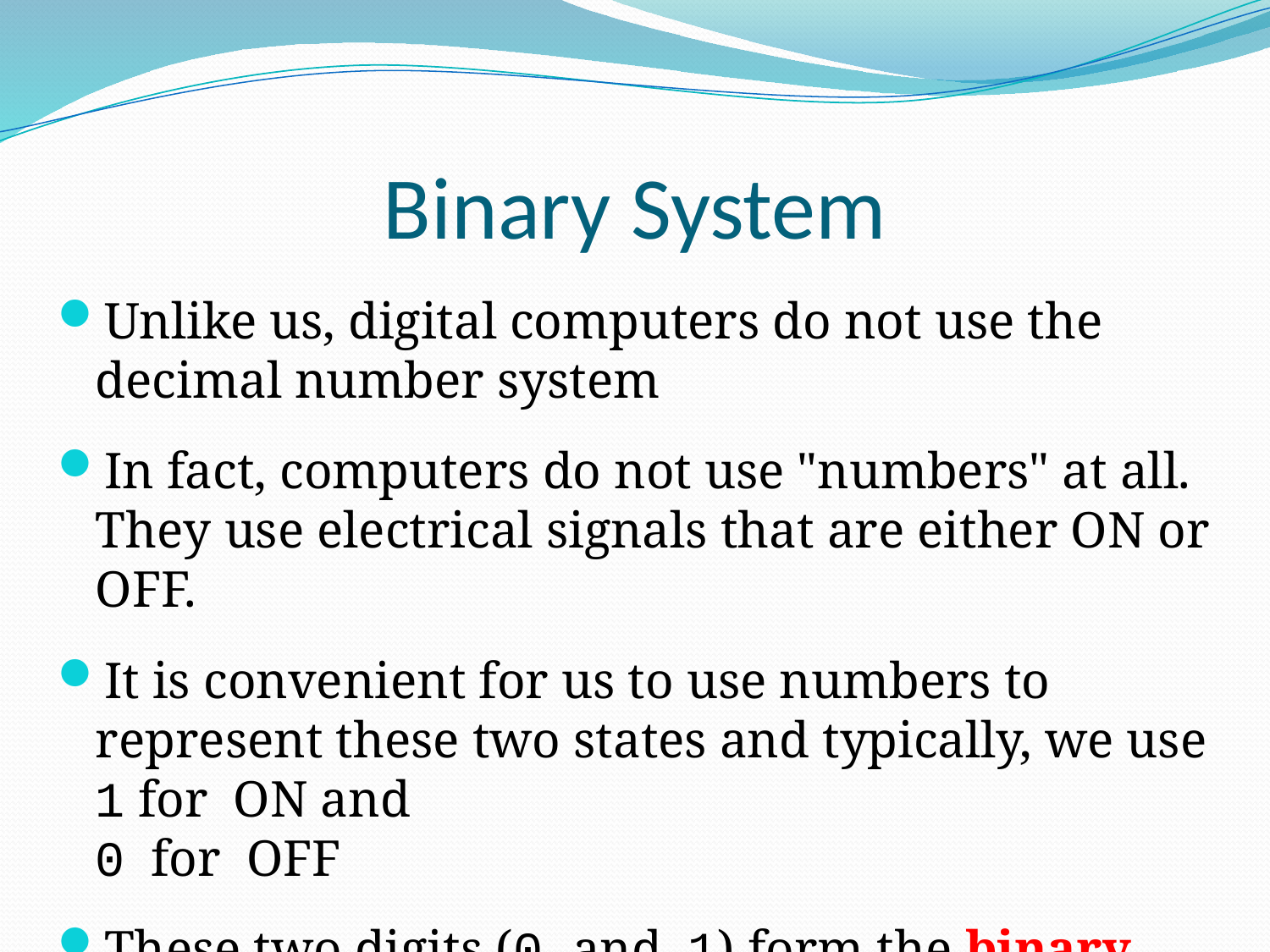

# Binary System
Unlike us, digital computers do not use the decimal number system
In fact, computers do not use "numbers" at all.  They use electrical signals that are either ON or OFF.
It is convenient for us to use numbers to represent these two states and typically, we use 1 for  ON and
0  for  OFF
These two digits (0 and  1) form the binary system